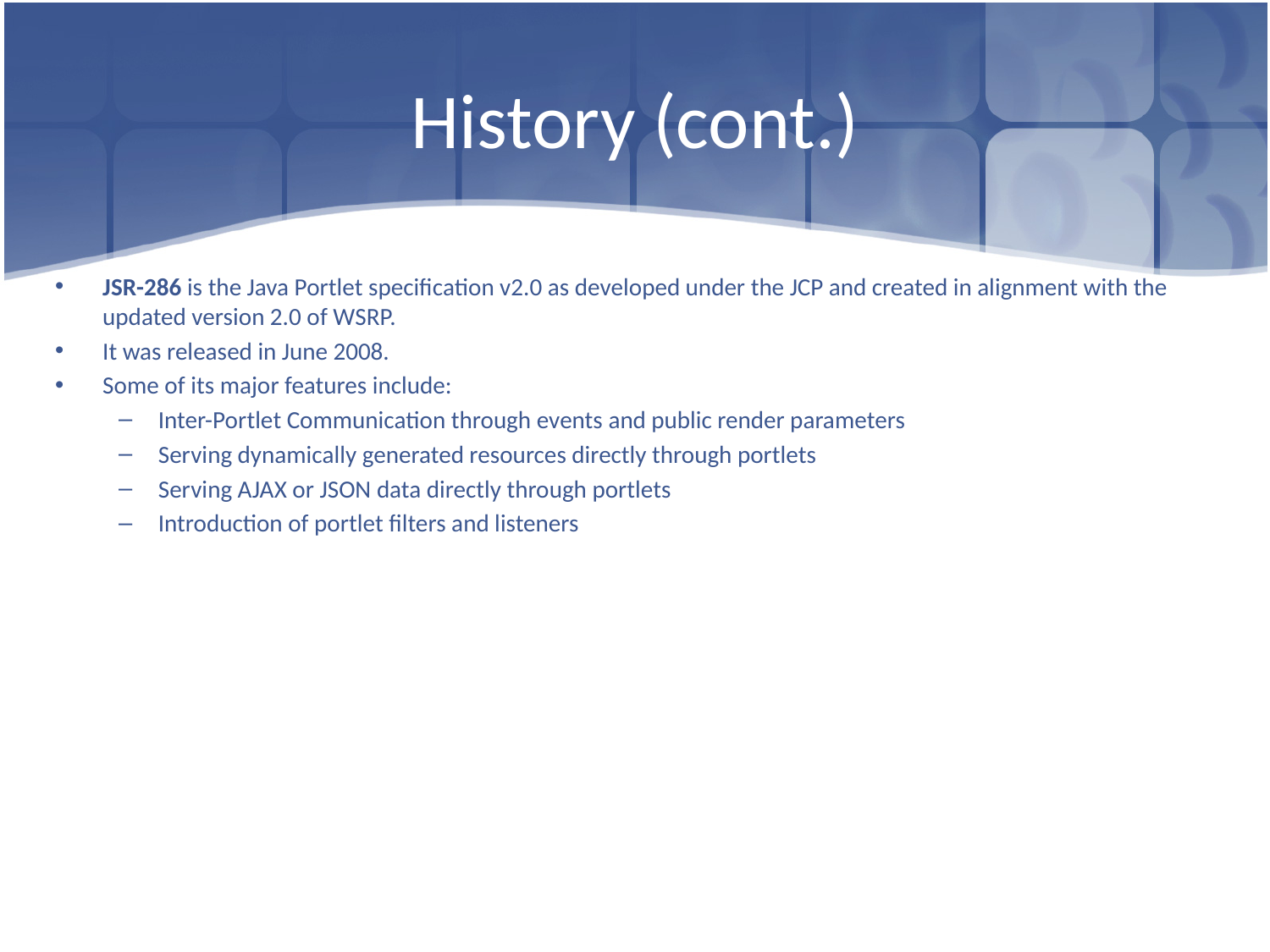

# History (cont.)
JSR-286 is the Java Portlet specification v2.0 as developed under the JCP and created in alignment with the updated version 2.0 of WSRP.
It was released in June 2008.
Some of its major features include:
Inter-Portlet Communication through events and public render parameters
Serving dynamically generated resources directly through portlets
Serving AJAX or JSON data directly through portlets
Introduction of portlet filters and listeners